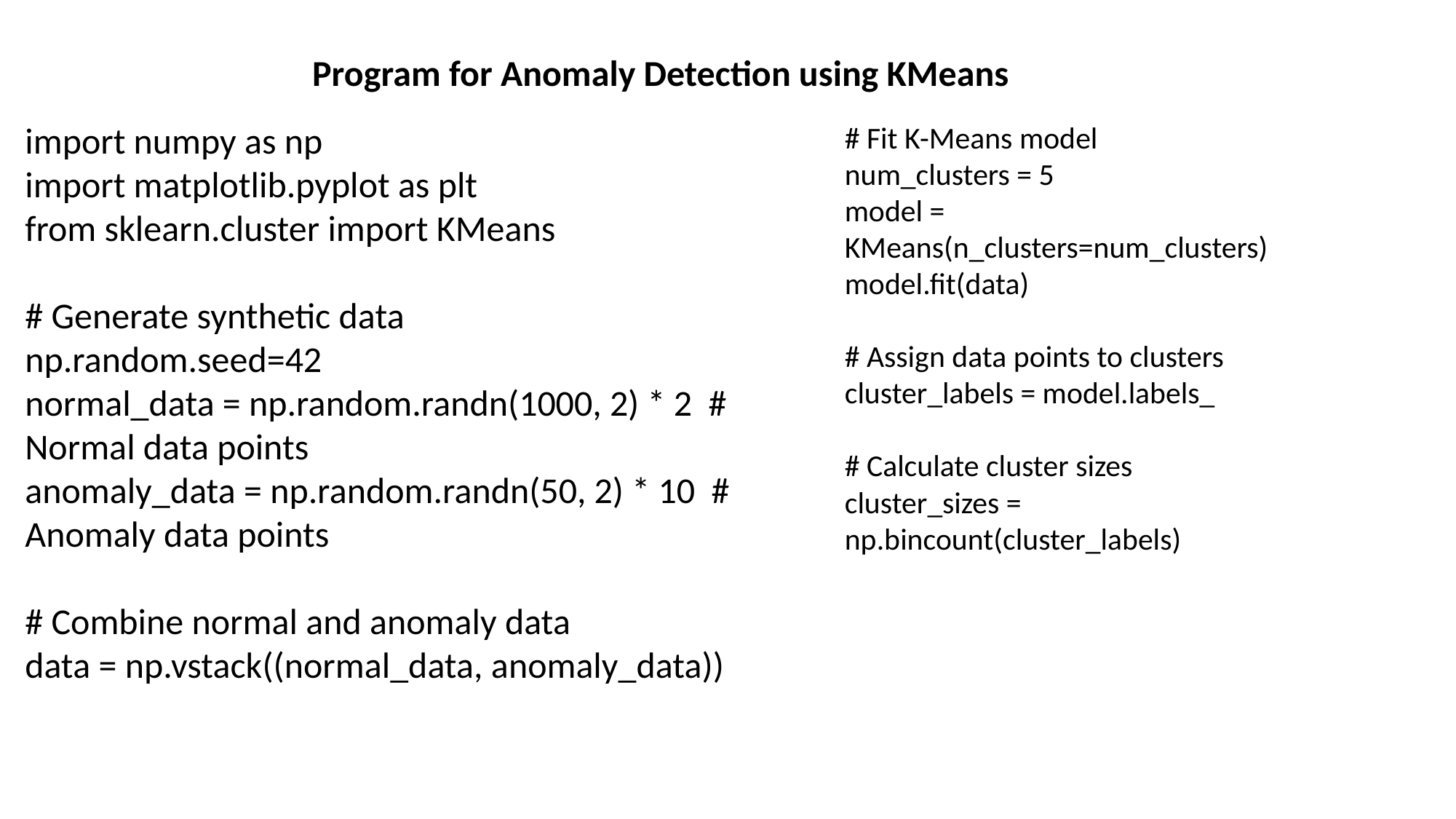

Program for Anomaly Detection using KMeans

# Fit K-Means model
num_clusters = 5
model = KMeans(n_clusters=num_clusters)
model.fit(data)

# Assign data points to clusters
cluster_labels = model.labels_

# Calculate cluster sizes
cluster_sizes = np.bincount(cluster_labels)

import numpy as np
import matplotlib.pyplot as plt
from sklearn.cluster import KMeans

# Generate synthetic data
np.random.seed=42
normal_data = np.random.randn(1000, 2) * 2  # Normal data points
anomaly_data = np.random.randn(50, 2) * 10  # Anomaly data points

# Combine normal and anomaly data
data = np.vstack((normal_data, anomaly_data))